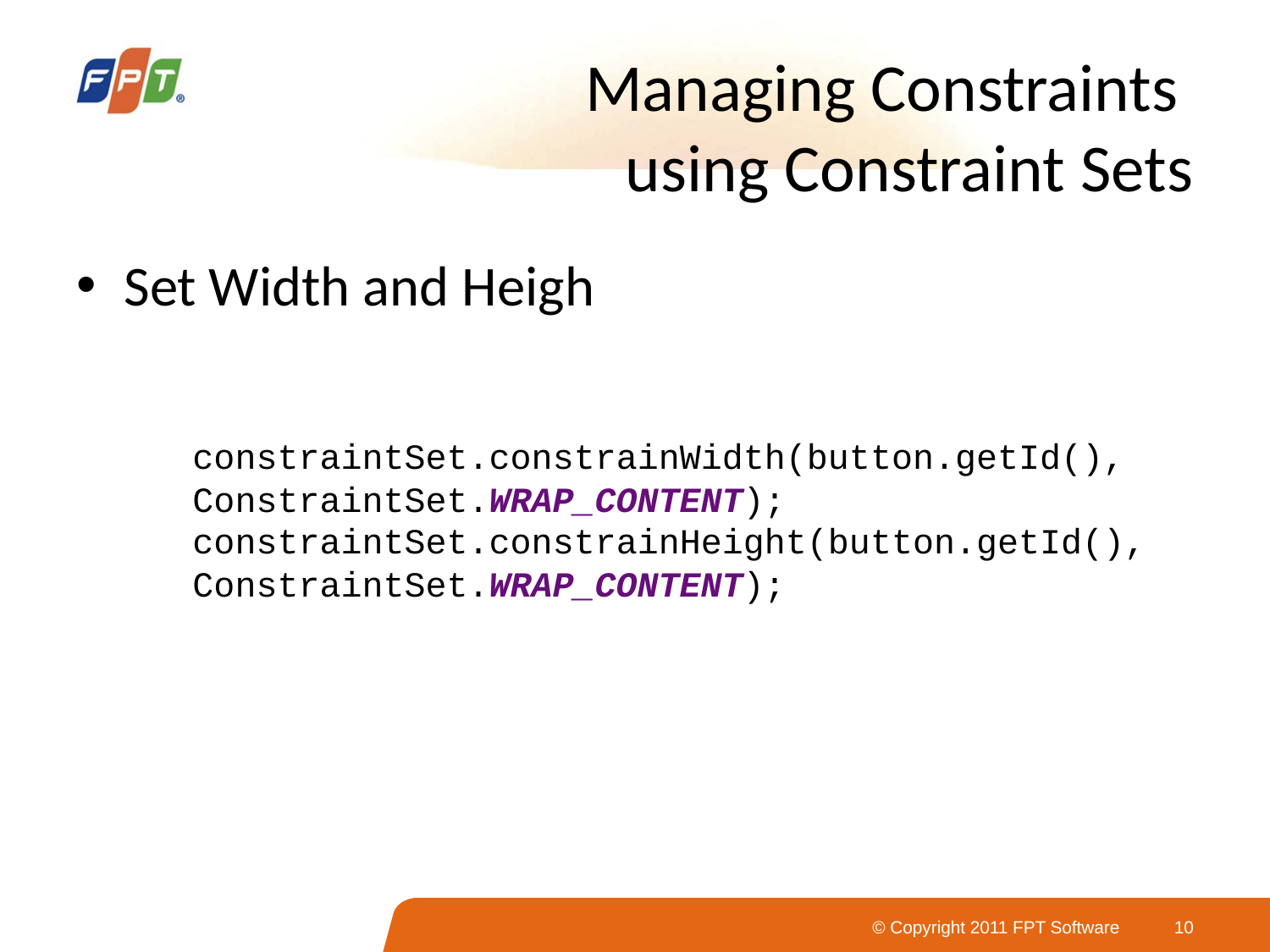

# Managing Constraints using Constraint Sets
Set Width and Heigh
constraintSet.constrainWidth(button.getId(), ConstraintSet.WRAP_CONTENT);
constraintSet.constrainHeight(button.getId(), ConstraintSet.WRAP_CONTENT);